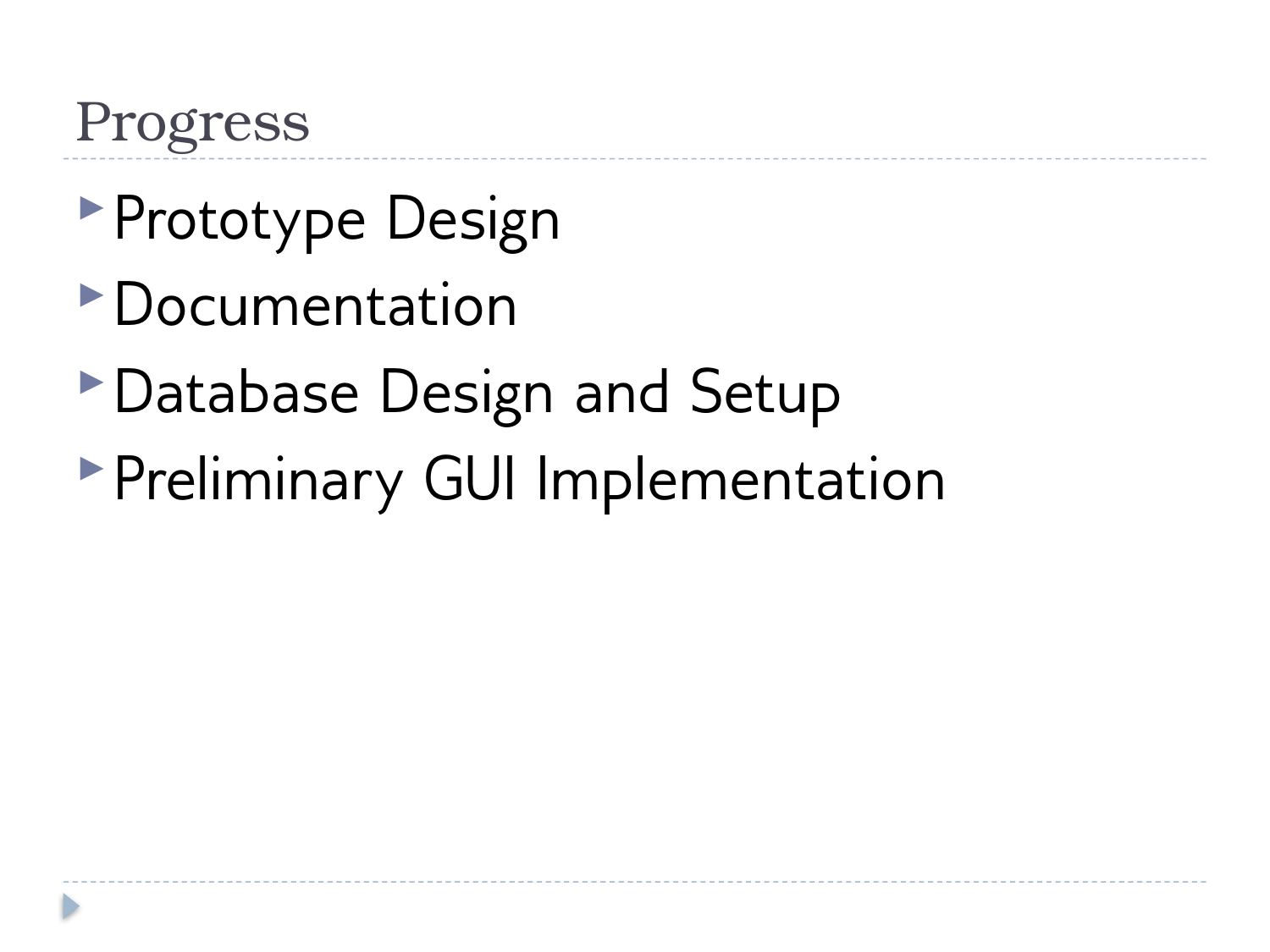

# Progress
Prototype Design
Documentation
Database Design and Setup
Preliminary GUI Implementation